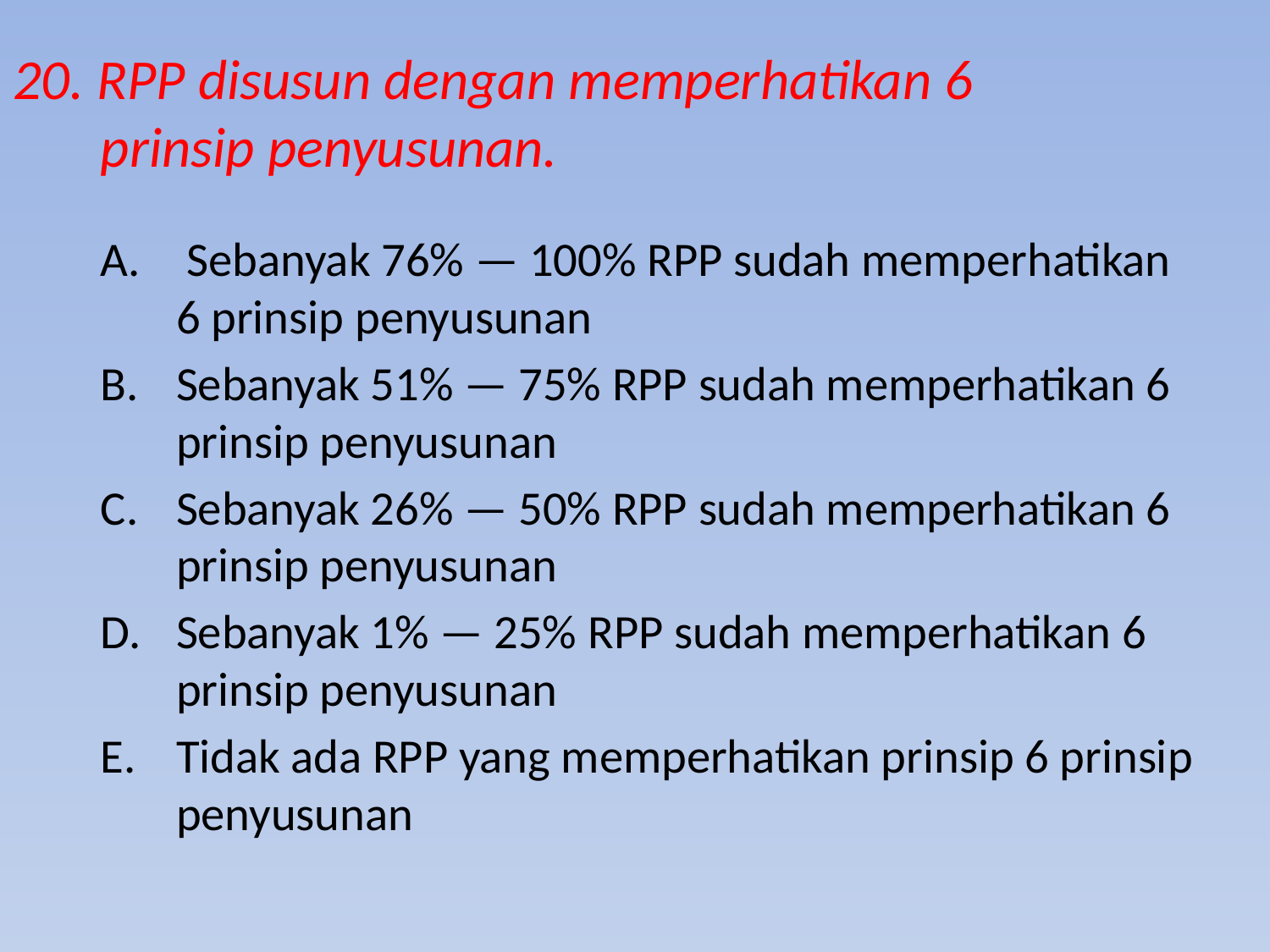

# 20. RPP disusun dengan memperhatikan 6 prinsip penyusunan.
A.	 Sebanyak 76% — 100% RPP sudah memperhatikan 6 prinsip penyusunan
B. 	Sebanyak 51% — 75% RPP sudah memperhatikan 6 prinsip penyusunan
C. 	Sebanyak 26% — 50% RPP sudah memperhatikan 6 prinsip penyusunan
D. 	Sebanyak 1% — 25% RPP sudah memperhatikan 6 prinsip penyusunan
E. 	Tidak ada RPP yang memperhatikan prinsip 6 prinsip penyusunan